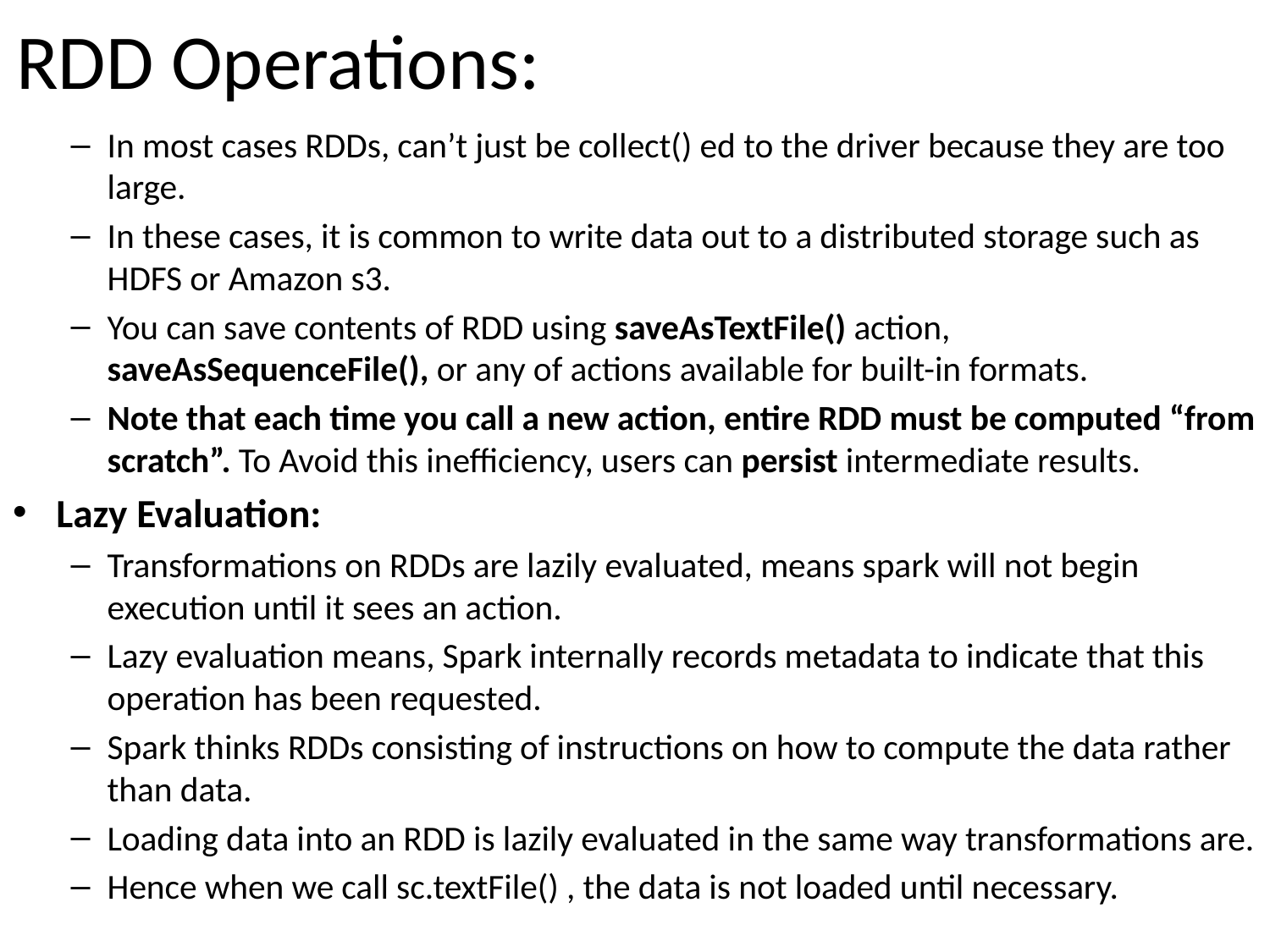

# RDD Operations:
In most cases RDDs, can’t just be collect() ed to the driver because they are too large.
In these cases, it is common to write data out to a distributed storage such as HDFS or Amazon s3.
You can save contents of RDD using saveAsTextFile() action, saveAsSequenceFile(), or any of actions available for built-in formats.
Note that each time you call a new action, entire RDD must be computed “from scratch”. To Avoid this inefficiency, users can persist intermediate results.
Lazy Evaluation:
Transformations on RDDs are lazily evaluated, means spark will not begin execution until it sees an action.
Lazy evaluation means, Spark internally records metadata to indicate that this operation has been requested.
Spark thinks RDDs consisting of instructions on how to compute the data rather than data.
Loading data into an RDD is lazily evaluated in the same way transformations are.
Hence when we call sc.textFile() , the data is not loaded until necessary.